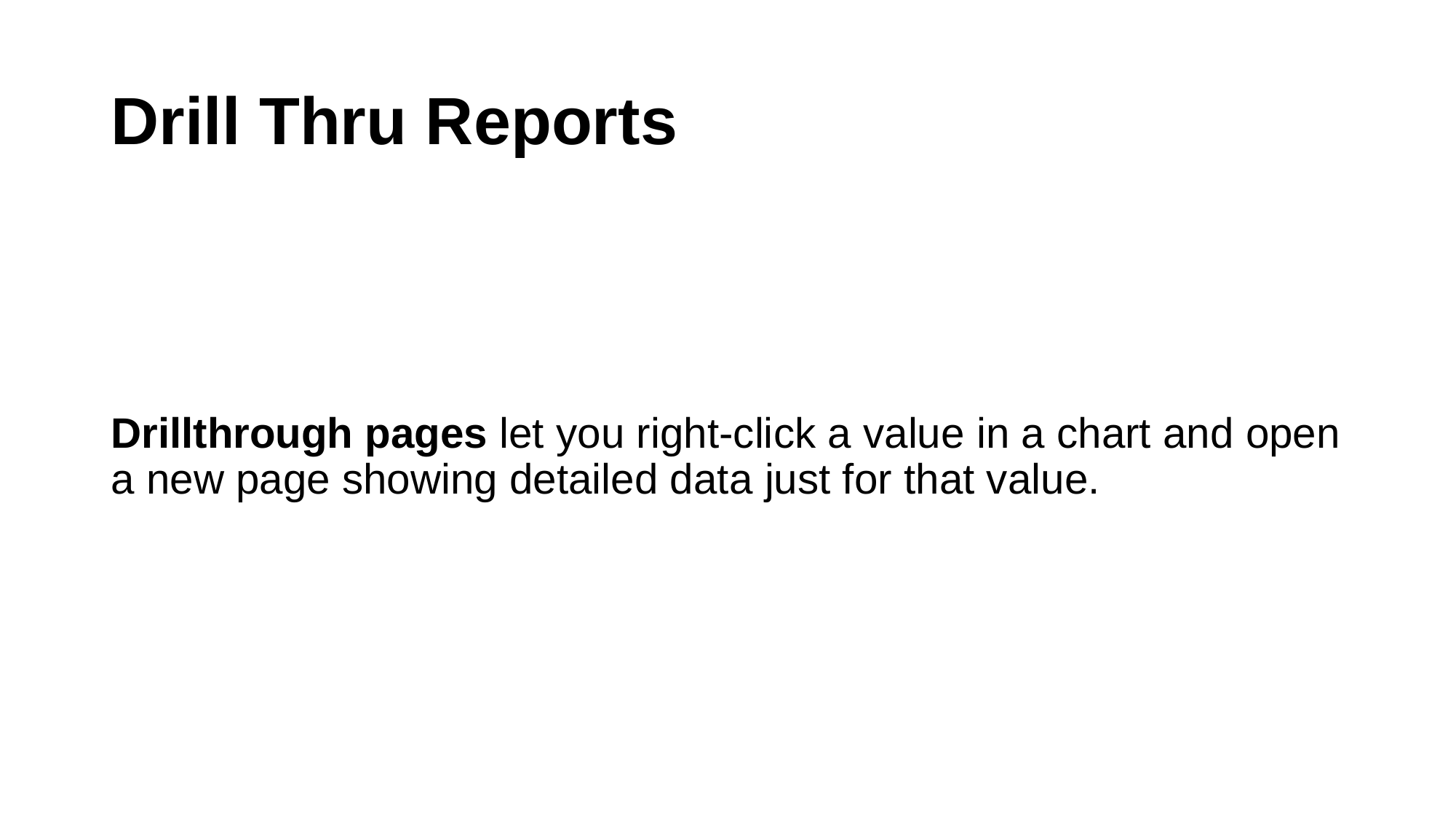

# Drill Thru Reports

Drillthrough pages let you right-click a value in a chart and open a new page showing detailed data just for that value.